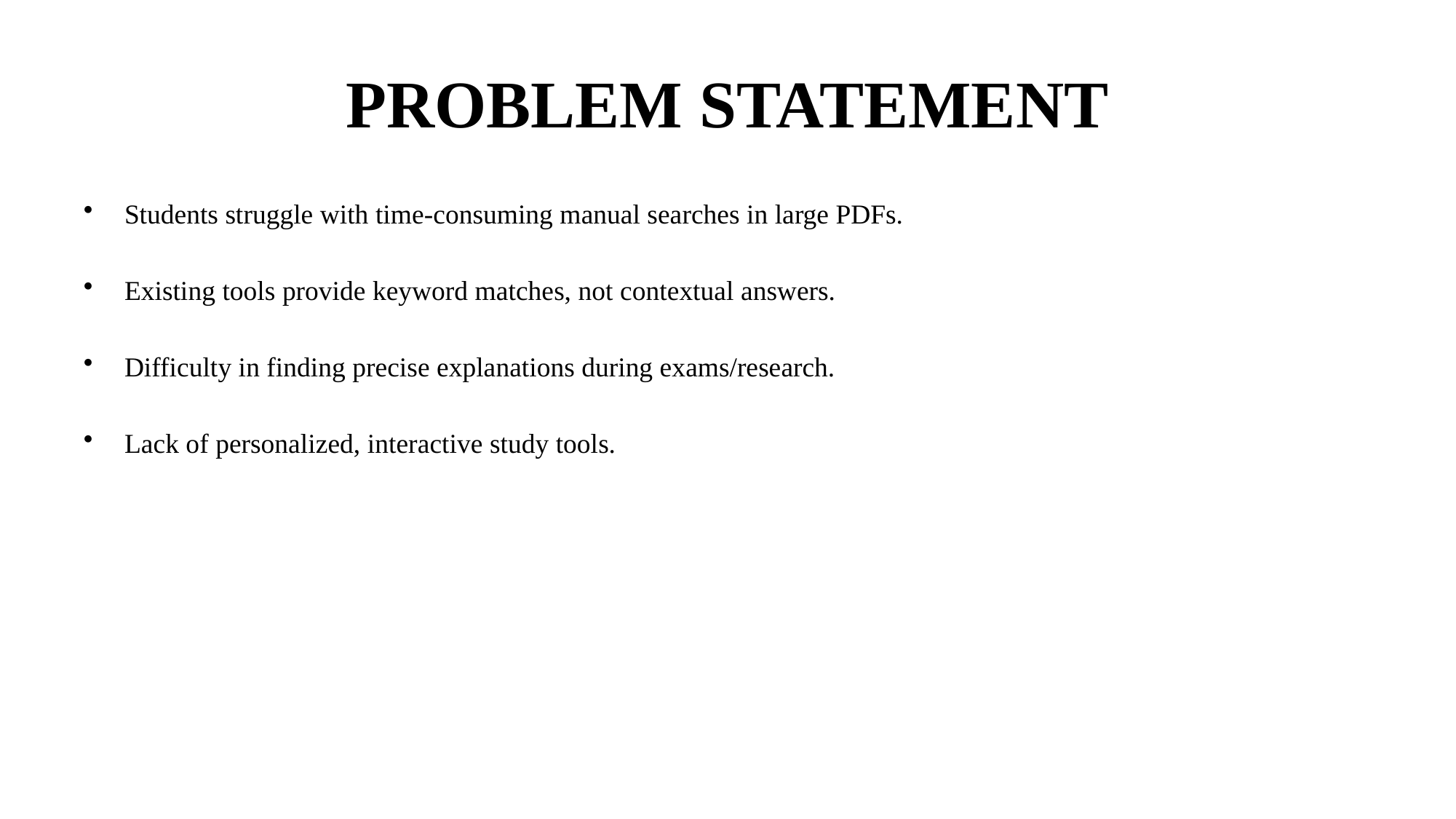

# PROBLEM STATEMENT
Students struggle with time-consuming manual searches in large PDFs.

Existing tools provide keyword matches, not contextual answers.

Difficulty in finding precise explanations during exams/research.

Lack of personalized, interactive study tools.